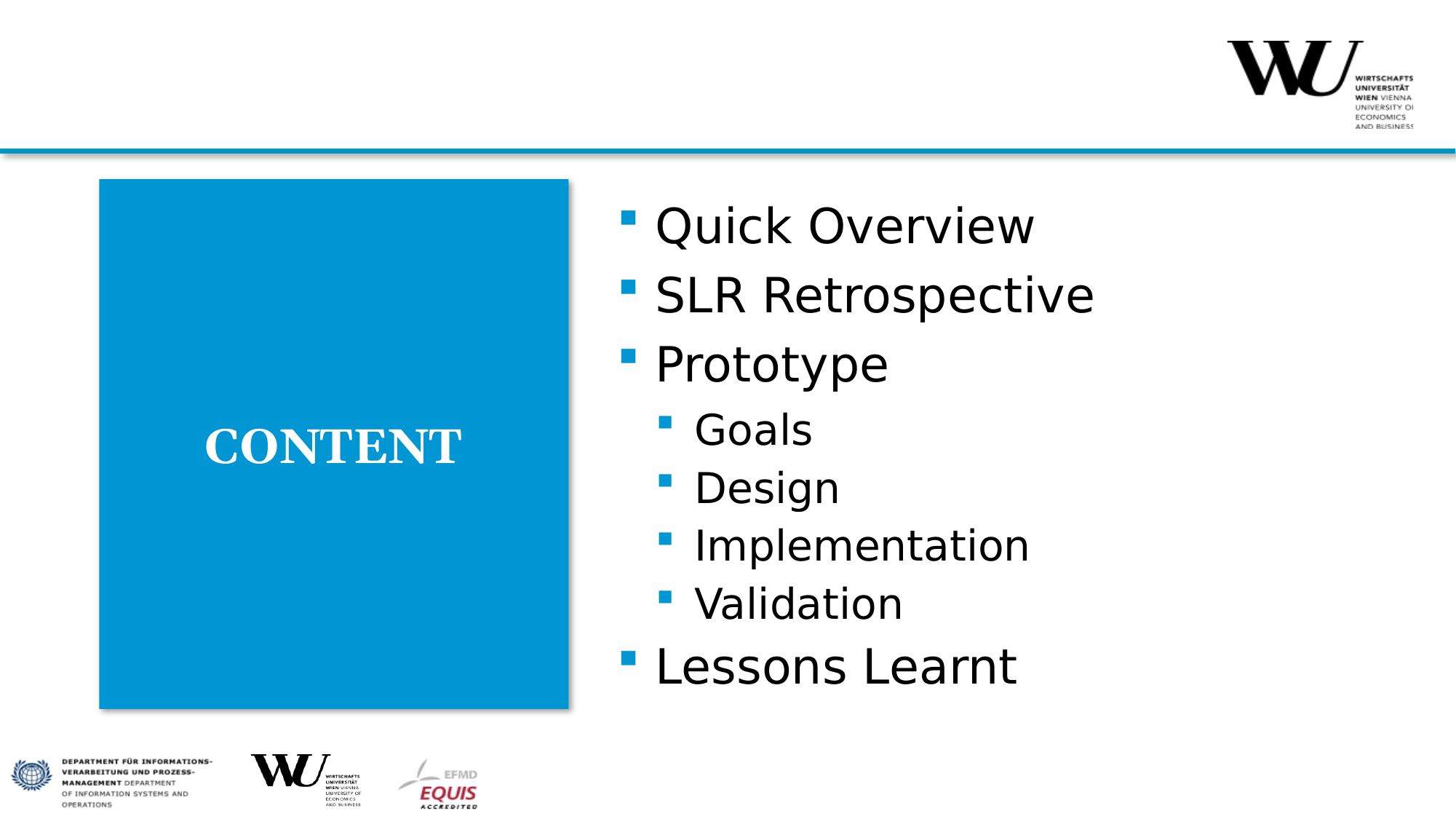

# CONTENT
Quick Overview
SLR Retrospective
Prototype
Goals
Design
Implementation
Validation
Lessons Learnt